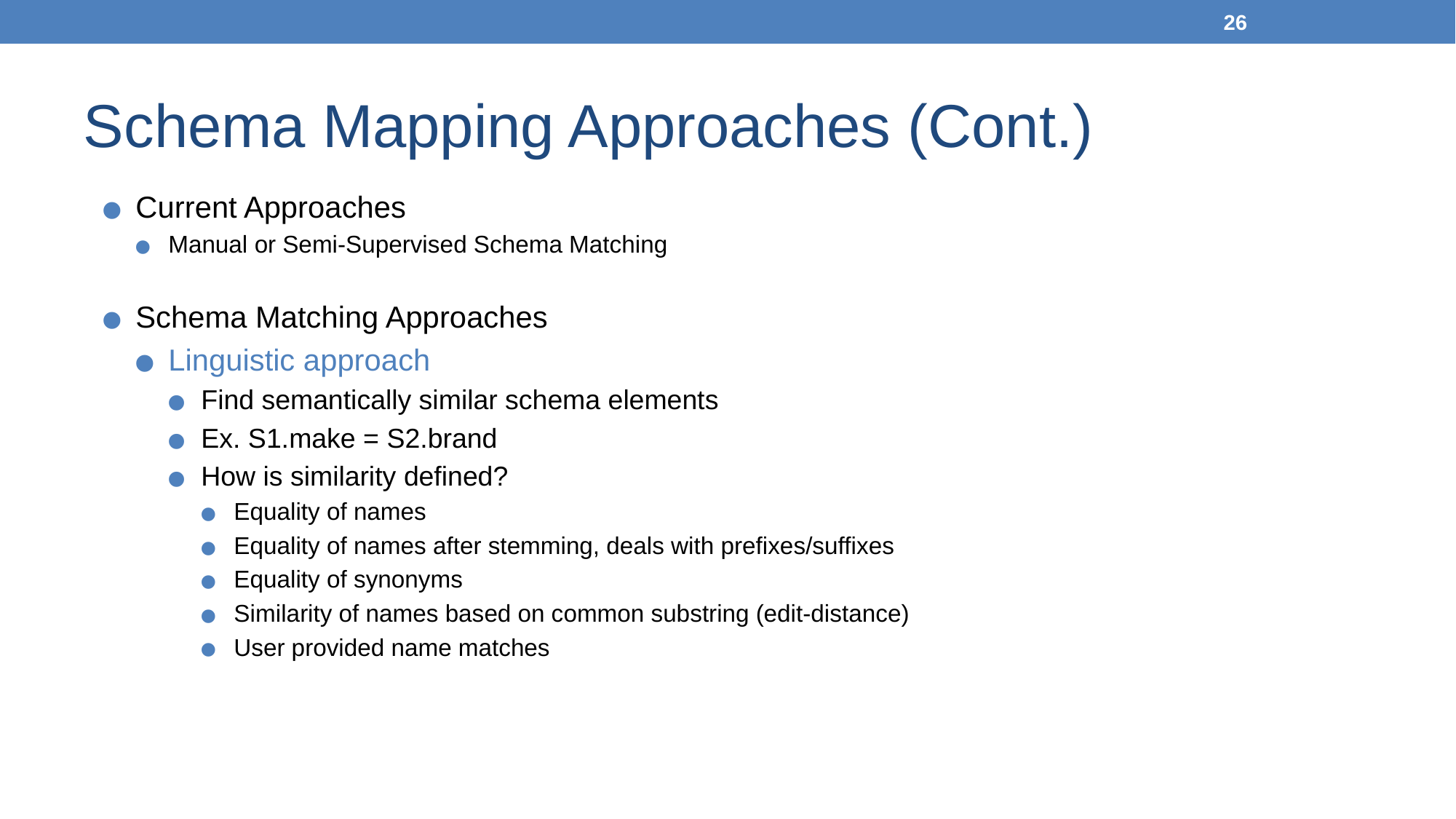

26
# Schema Mapping Approaches (Cont.)
Current Approaches
Manual or Semi-Supervised Schema Matching

Schema Matching Approaches
Linguistic approach
Find semantically similar schema elements
Ex. S1.make = S2.brand
How is similarity defined?
Equality of names
Equality of names after stemming, deals with prefixes/suffixes
Equality of synonyms
Similarity of names based on common substring (edit-distance)
User provided name matches